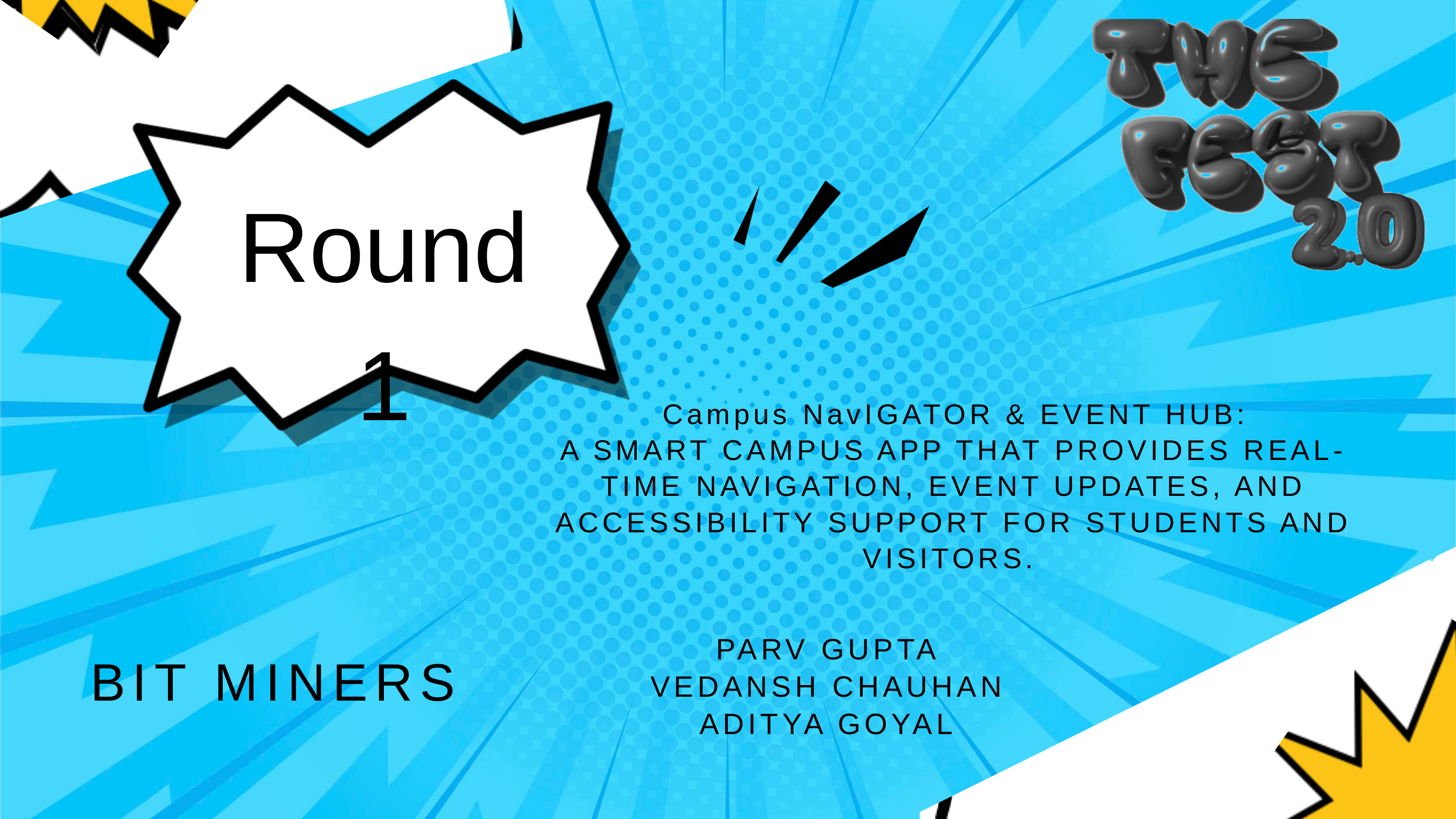

Round 1
 Campus NavIGATOR & EVENT HUB:
A SMART CAMPUS APP THAT PROVIDES REAL-TIME NAVIGATION, EVENT UPDATES, AND ACCESSIBILITY SUPPORT FOR STUDENTS AND VISITORS.

PARV GUPTA
VEDANSH CHAUHAN
ADITYA GOYAL

BIT MINERS